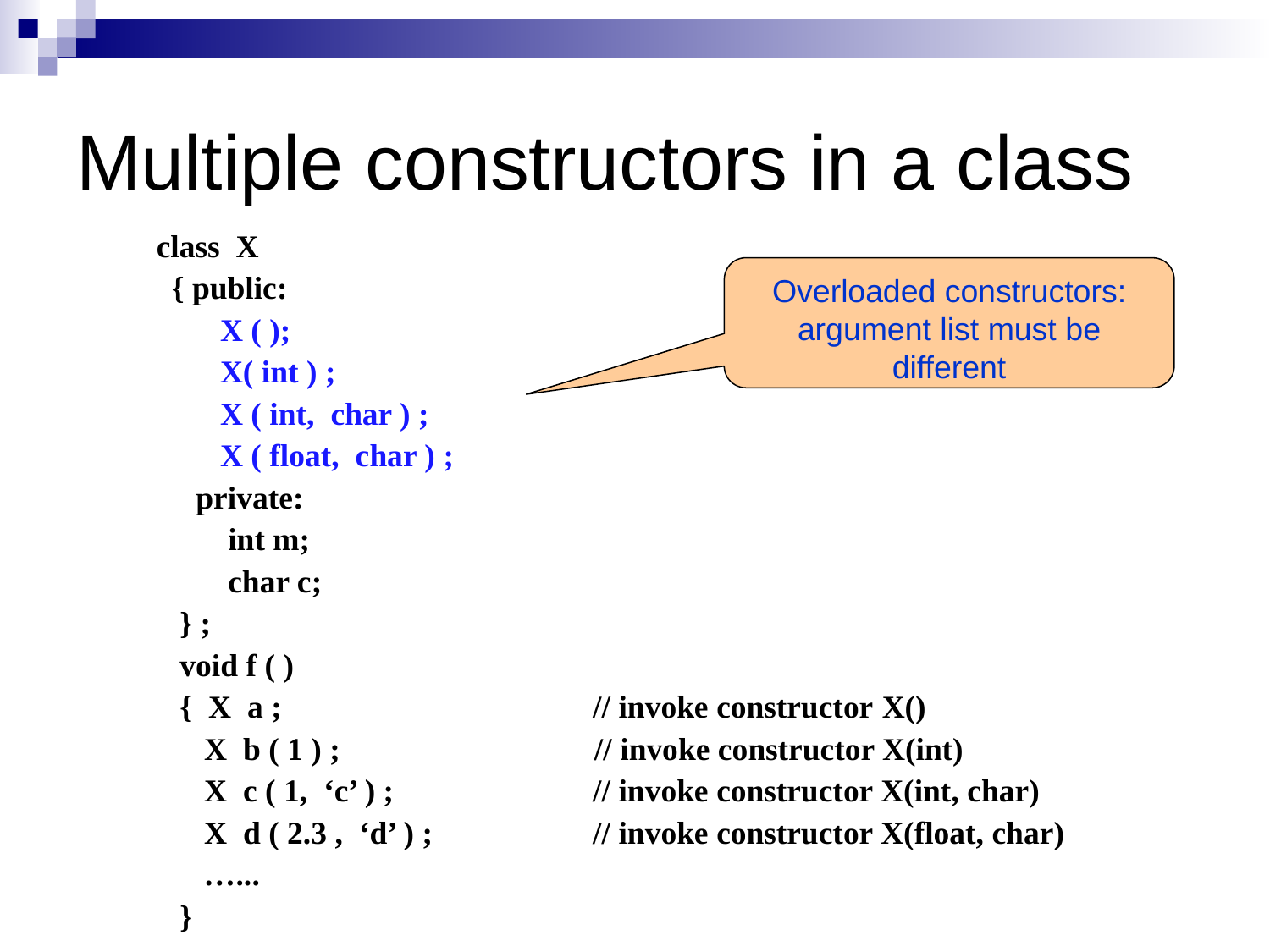

# Multiple constructors in a class
       class  X
        { public:
              X ( );
              X( int ) ;
              X ( int,  char ) ;
              X ( float,  char ) ;
           private:
               int m;
               char c;
         } ;
         void f ( )
         {  X  a ;		             // invoke constructor X()
            X  b ( 1 ) ;	                             // invoke constructor X(int)
            X  c ( 1,  ‘c’ ) ;	             // invoke constructor X(int, char)
            X  d ( 2.3 ,  ‘d’ ) ;	             // invoke constructor X(float, char)
            …...
         }
Overloaded constructors: argument list must be different